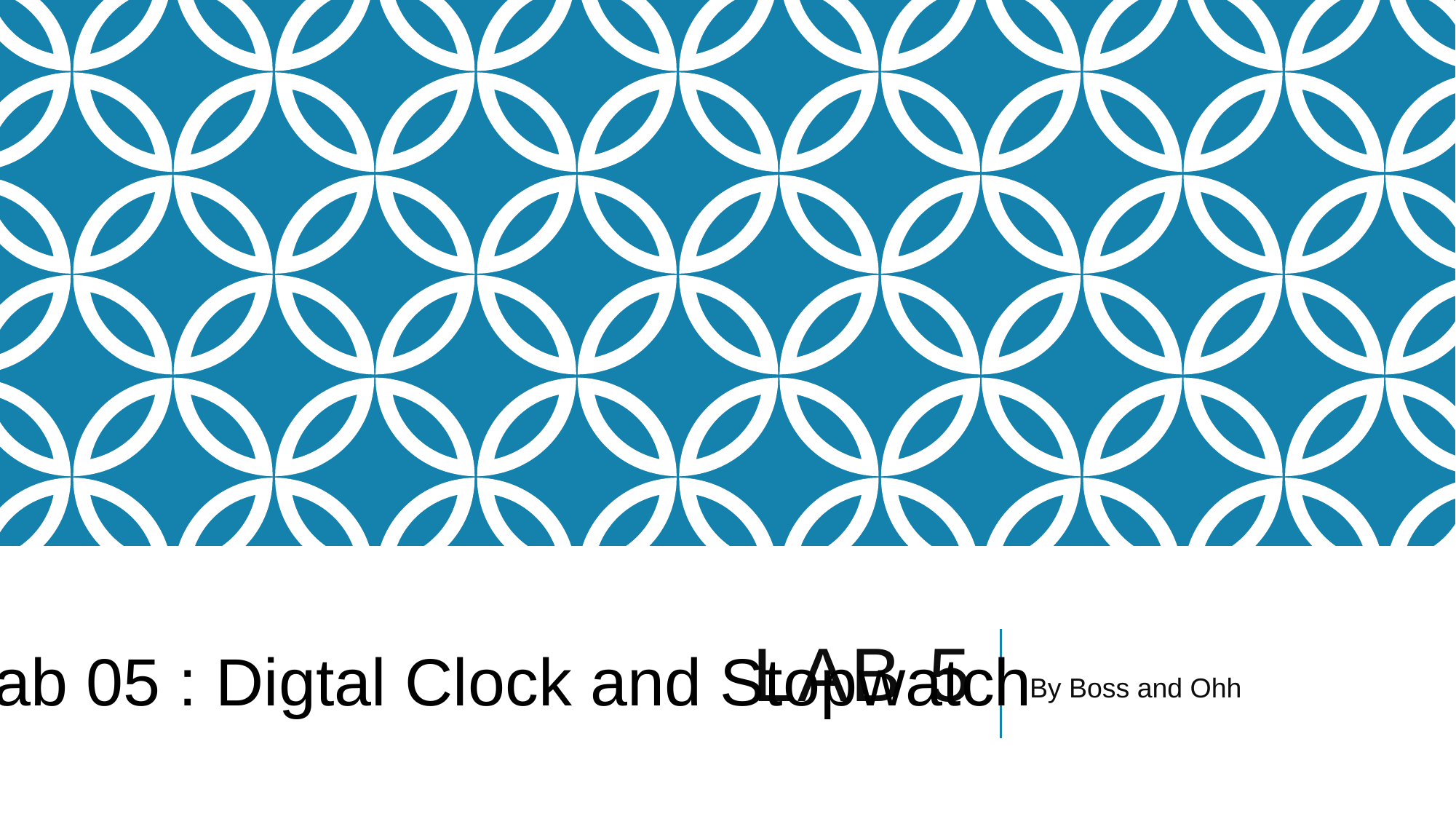

# Lab 5
By Boss and Ohh
Lab 05 : Digtal Clock and Stopwatch